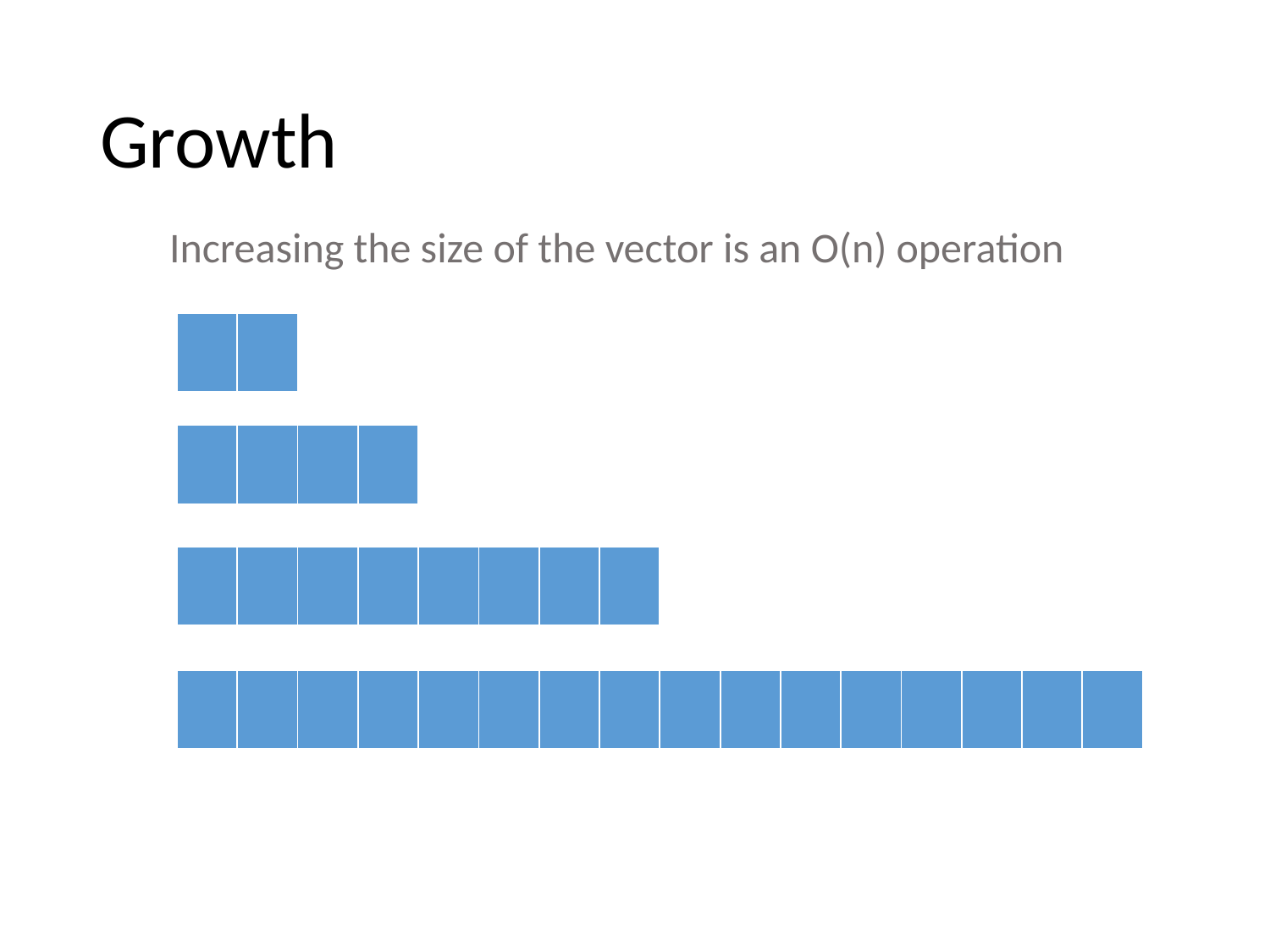

# Growth
Increasing the size of the vector is an O(n) operation
|  |  |
| --- | --- |
|  |  |  |  |
| --- | --- | --- | --- |
|  |  |  |  |  |  |  |  |
| --- | --- | --- | --- | --- | --- | --- | --- |
|  |  |  |  |  |  |  |  |
| --- | --- | --- | --- | --- | --- | --- | --- |
|  |  |  |  |  |  |  |  |
| --- | --- | --- | --- | --- | --- | --- | --- |